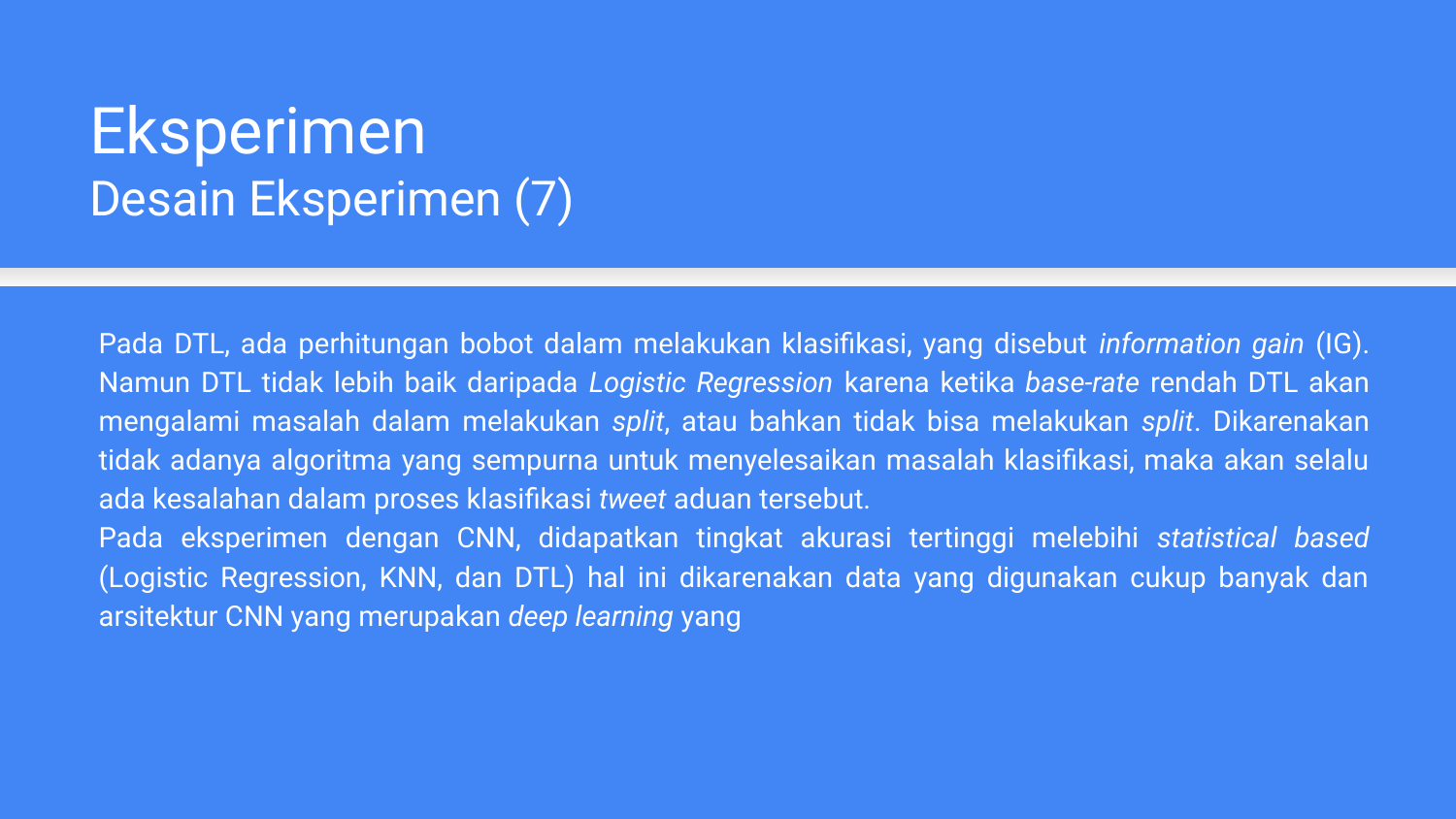

Eksperimen
Desain Eksperimen (7)
Pada DTL, ada perhitungan bobot dalam melakukan klasifikasi, yang disebut information gain (IG). Namun DTL tidak lebih baik daripada Logistic Regression karena ketika base-rate rendah DTL akan mengalami masalah dalam melakukan split, atau bahkan tidak bisa melakukan split. Dikarenakan tidak adanya algoritma yang sempurna untuk menyelesaikan masalah klasifikasi, maka akan selalu ada kesalahan dalam proses klasifikasi tweet aduan tersebut.
Pada eksperimen dengan CNN, didapatkan tingkat akurasi tertinggi melebihi statistical based (Logistic Regression, KNN, dan DTL) hal ini dikarenakan data yang digunakan cukup banyak dan arsitektur CNN yang merupakan deep learning yang